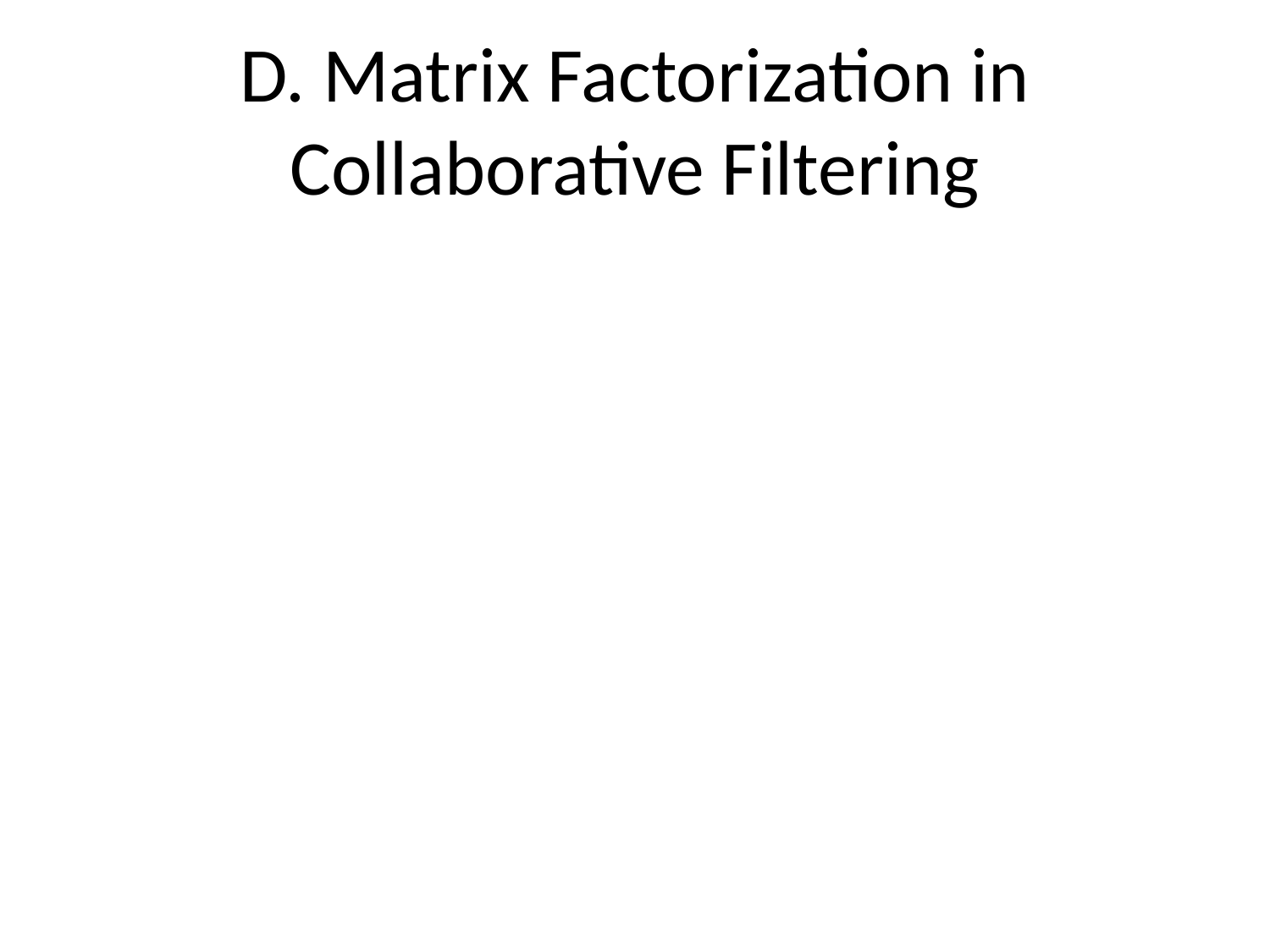

# D. Matrix Factorization in Collaborative Filtering